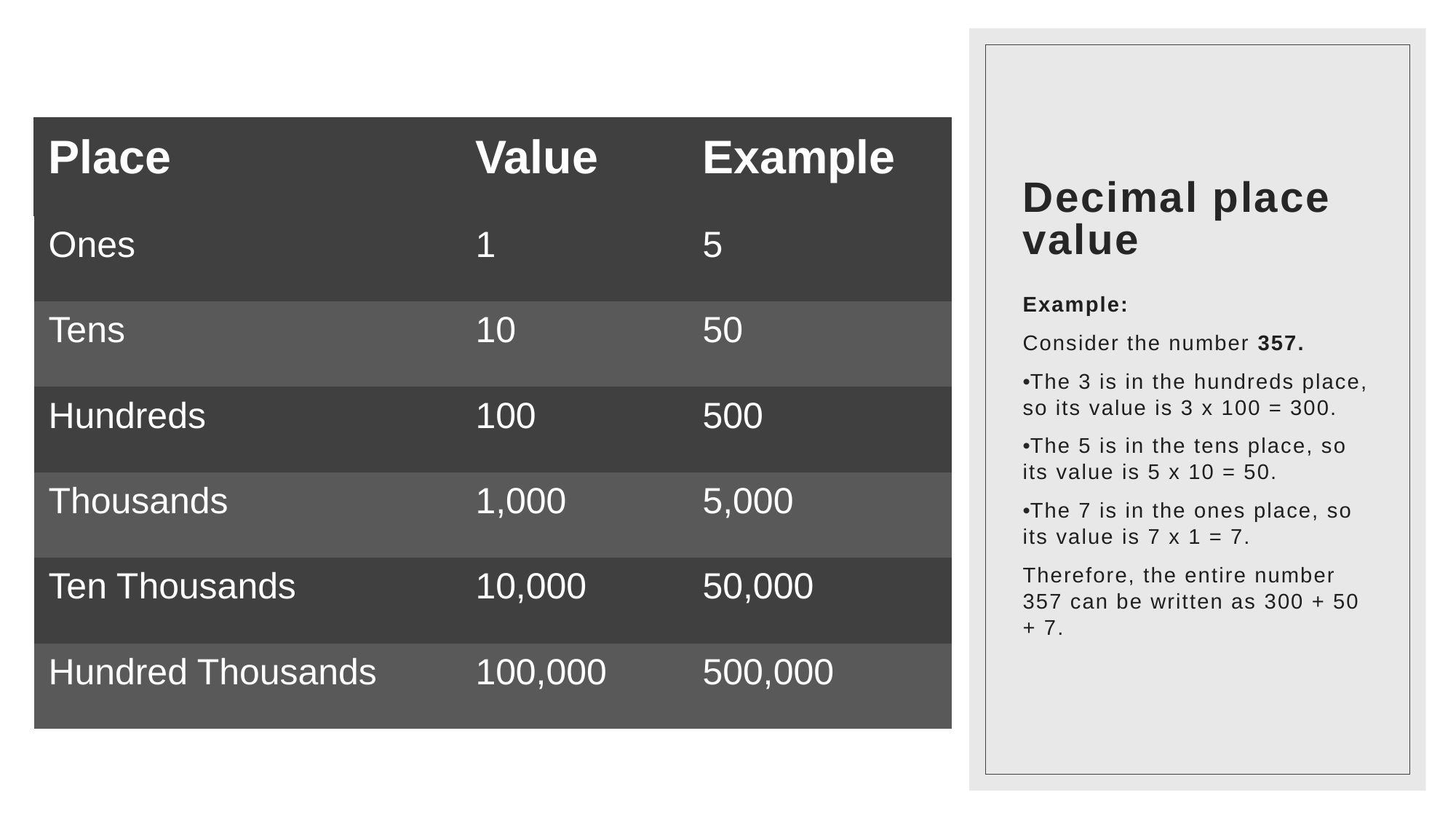

# Decimal place value
| Place | Value | Example |
| --- | --- | --- |
| Ones | 1 | 5 |
| Tens | 10 | 50 |
| Hundreds | 100 | 500 |
| Thousands | 1,000 | 5,000 |
| Ten Thousands | 10,000 | 50,000 |
| Hundred Thousands | 100,000 | 500,000 |
Example:
Consider the number 357.
The 3 is in the hundreds place, so its value is 3 x 100 = 300.
The 5 is in the tens place, so its value is 5 x 10 = 50.
The 7 is in the ones place, so its value is 7 x 1 = 7.
Therefore, the entire number 357 can be written as 300 + 50 + 7.